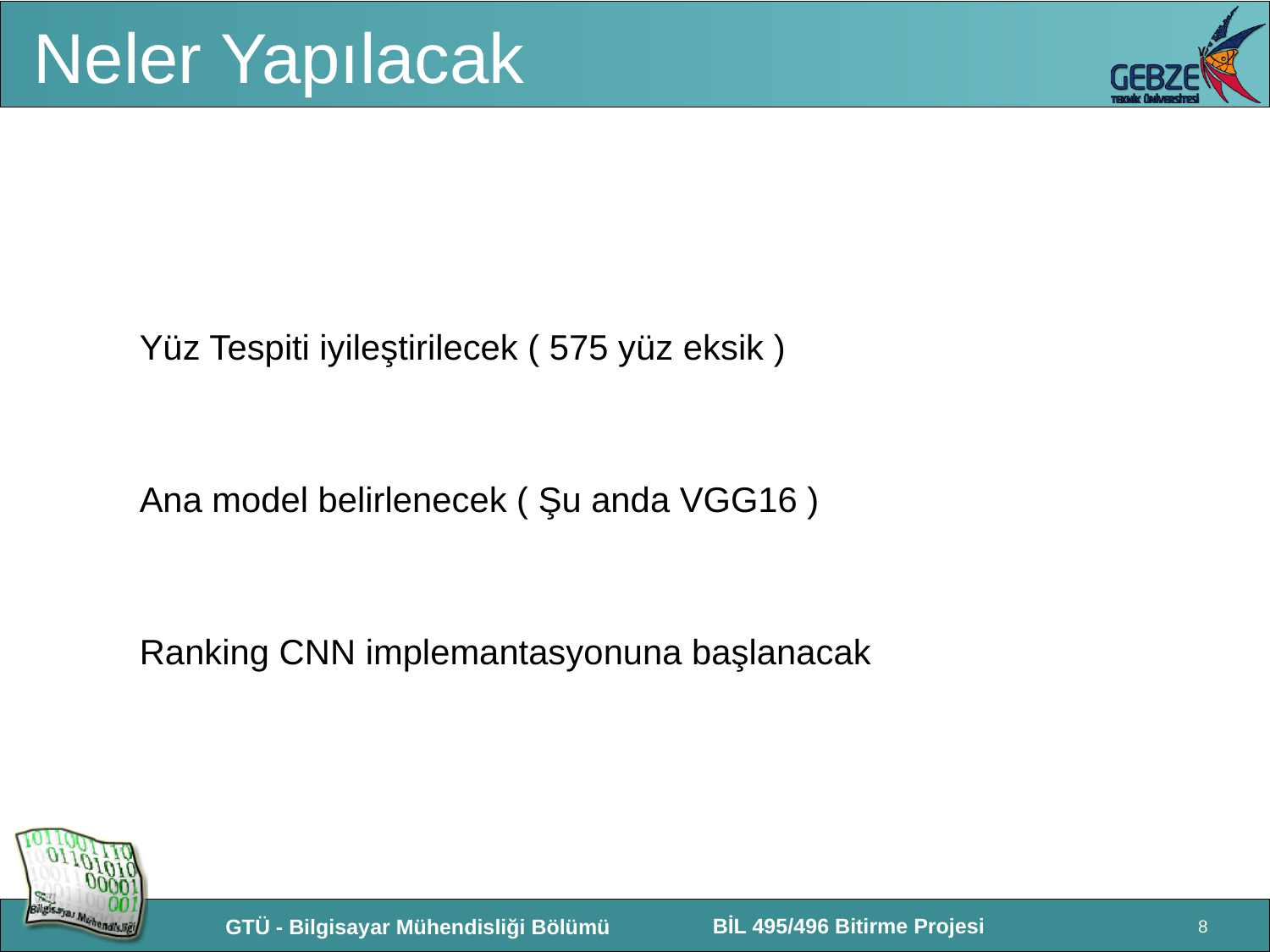

# Neler Yapılacak

Yüz Tespiti iyileştirilecek ( 575 yüz eksik )

Ana model belirlenecek ( Şu anda VGG16 )

Ranking CNN implemantasyonuna başlanacak
8